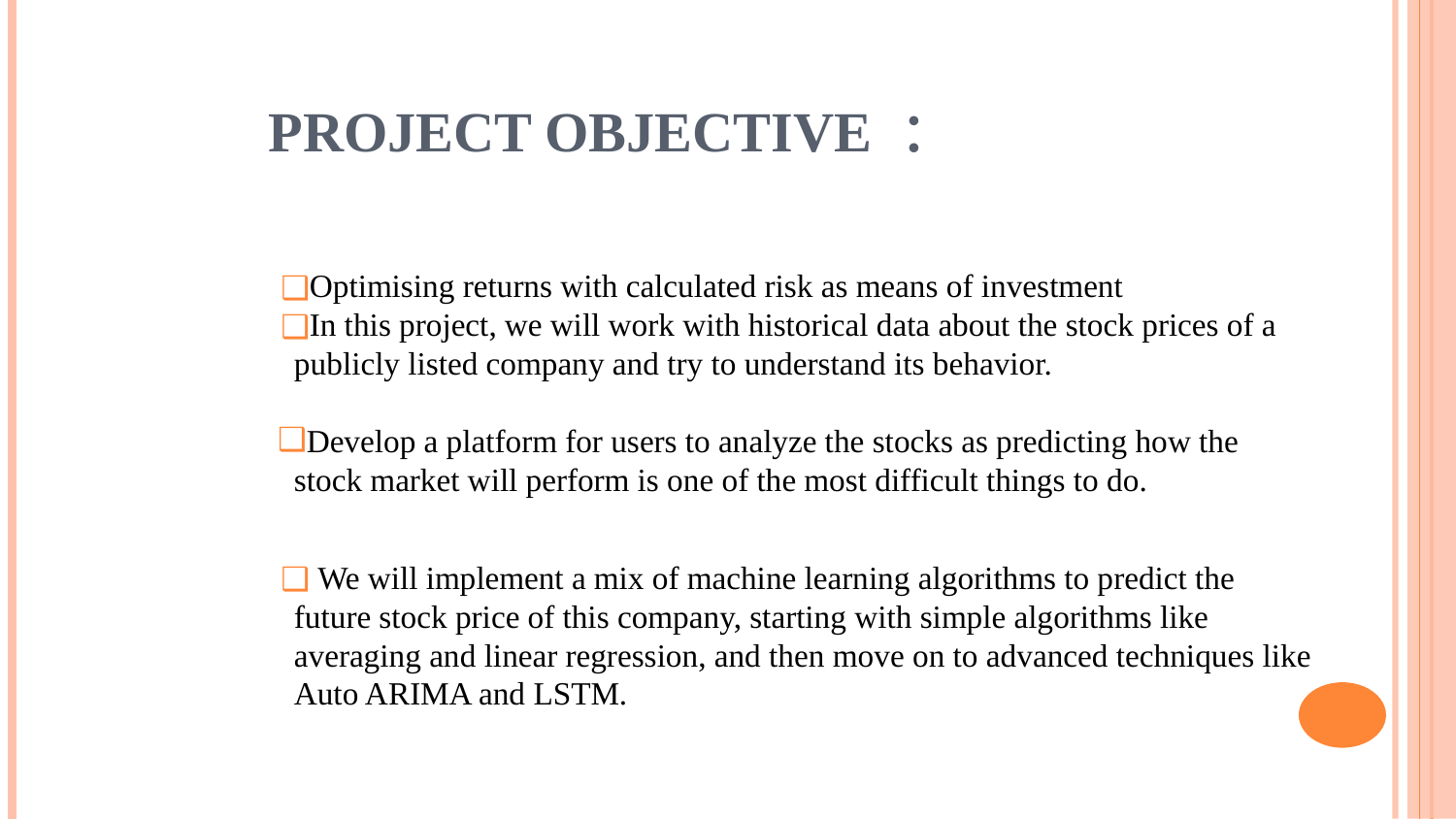

# PROJECT OBJECTIVE  :

Optimising returns with calculated risk as means of investment
In this project, we will work with historical data about the stock prices of a publicly listed company and try to understand its behavior.

Develop a platform for users to analyze the stocks as predicting how the stock market will perform is one of the most difficult things to do.

 We will implement a mix of machine learning algorithms to predict the future stock price of this company, starting with simple algorithms like averaging and linear regression, and then move on to advanced techniques like Auto ARIMA and LSTM.